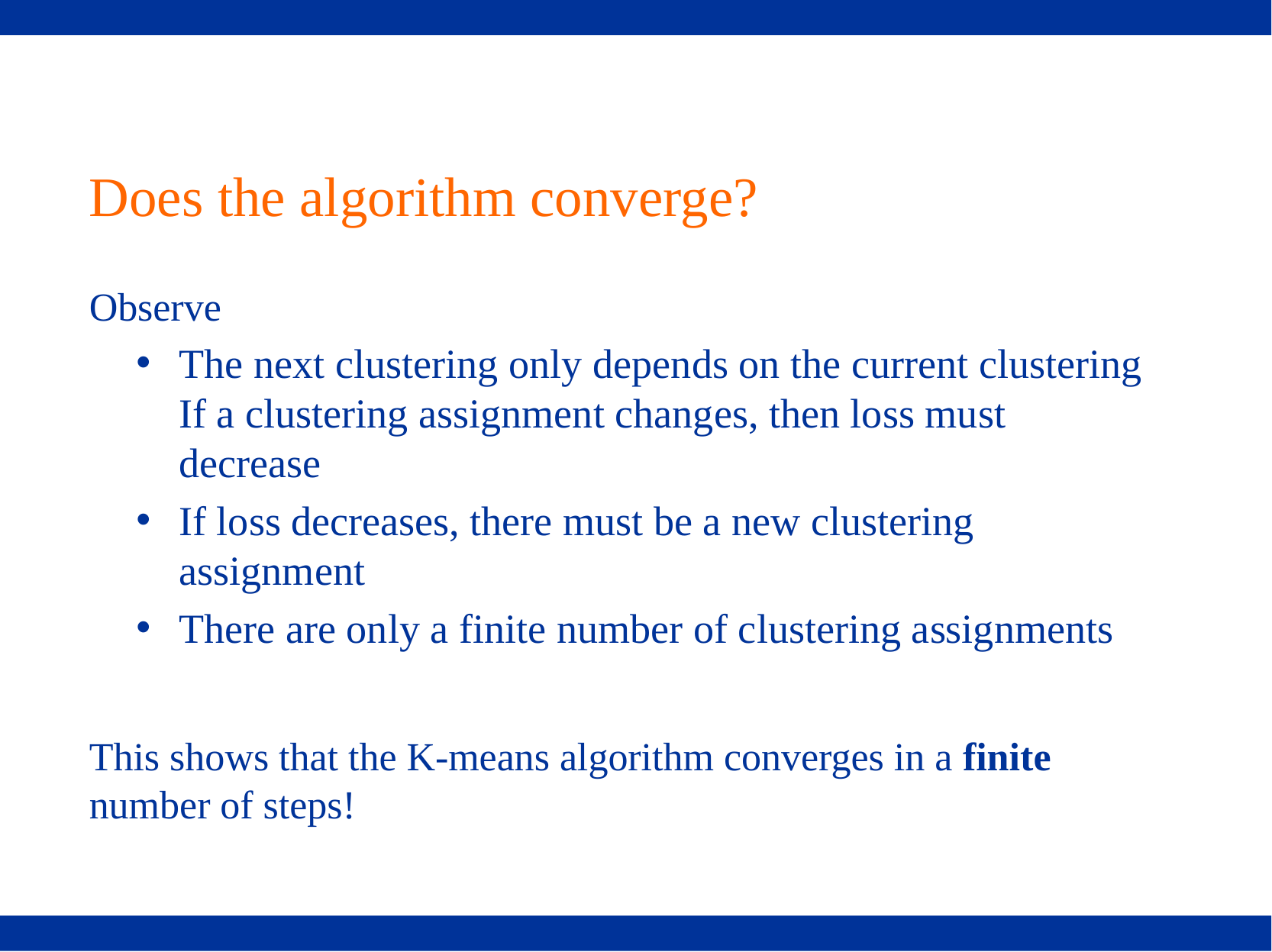

# Does the algorithm converge?
Observe
The next clustering only depends on the current clustering If a clustering assignment changes, then loss must decrease
If loss decreases, there must be a new clustering assignment
There are only a finite number of clustering assignments

This shows that the K-means algorithm converges in a finite number of steps!